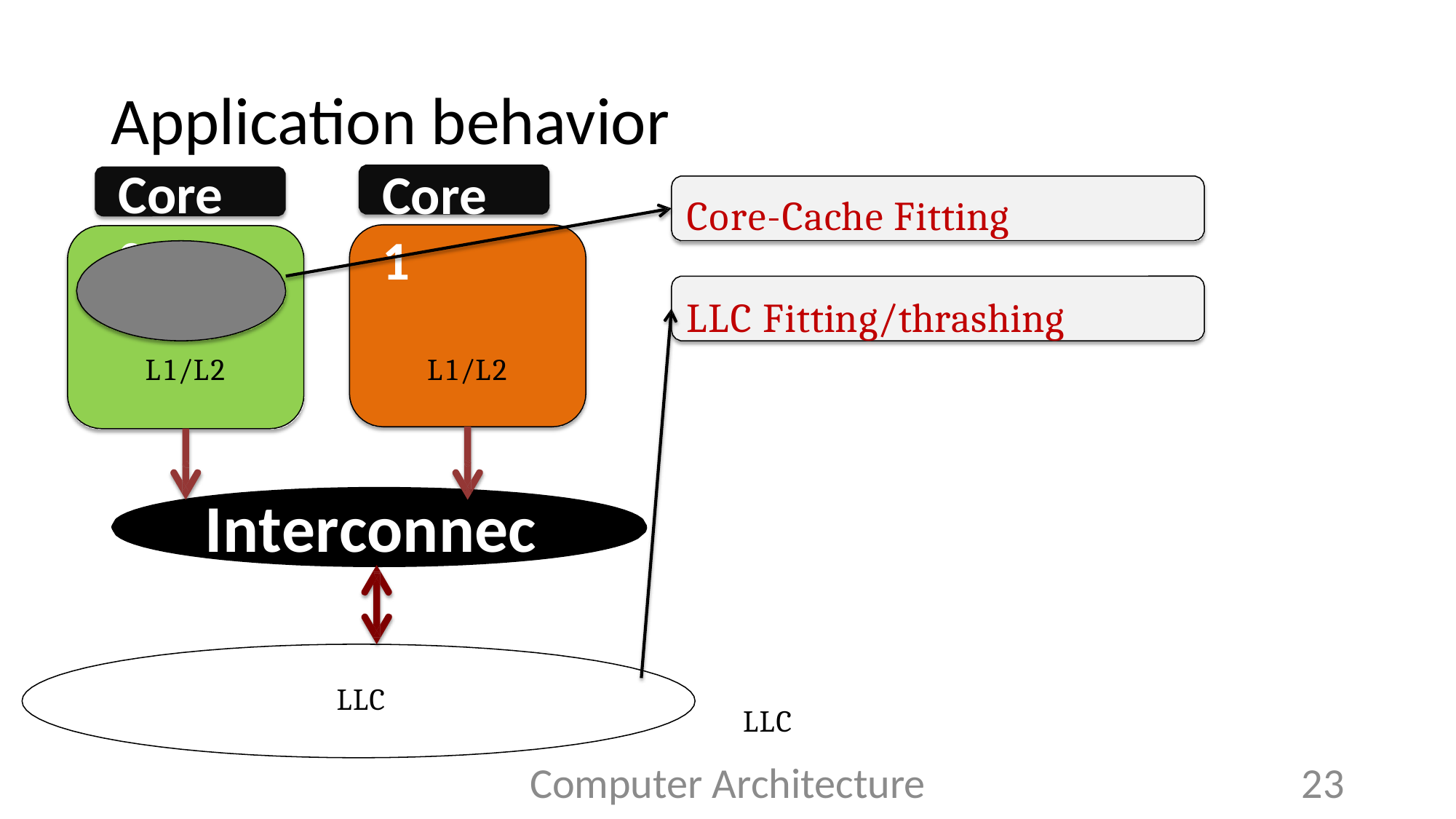

# Application behavior
Core 0
Core 1

Core-Cache Fitting

LLC Fitting/thrashing

L1/L2
L1/L2

Interconnect

LLC
LLC
Computer Architecture
23